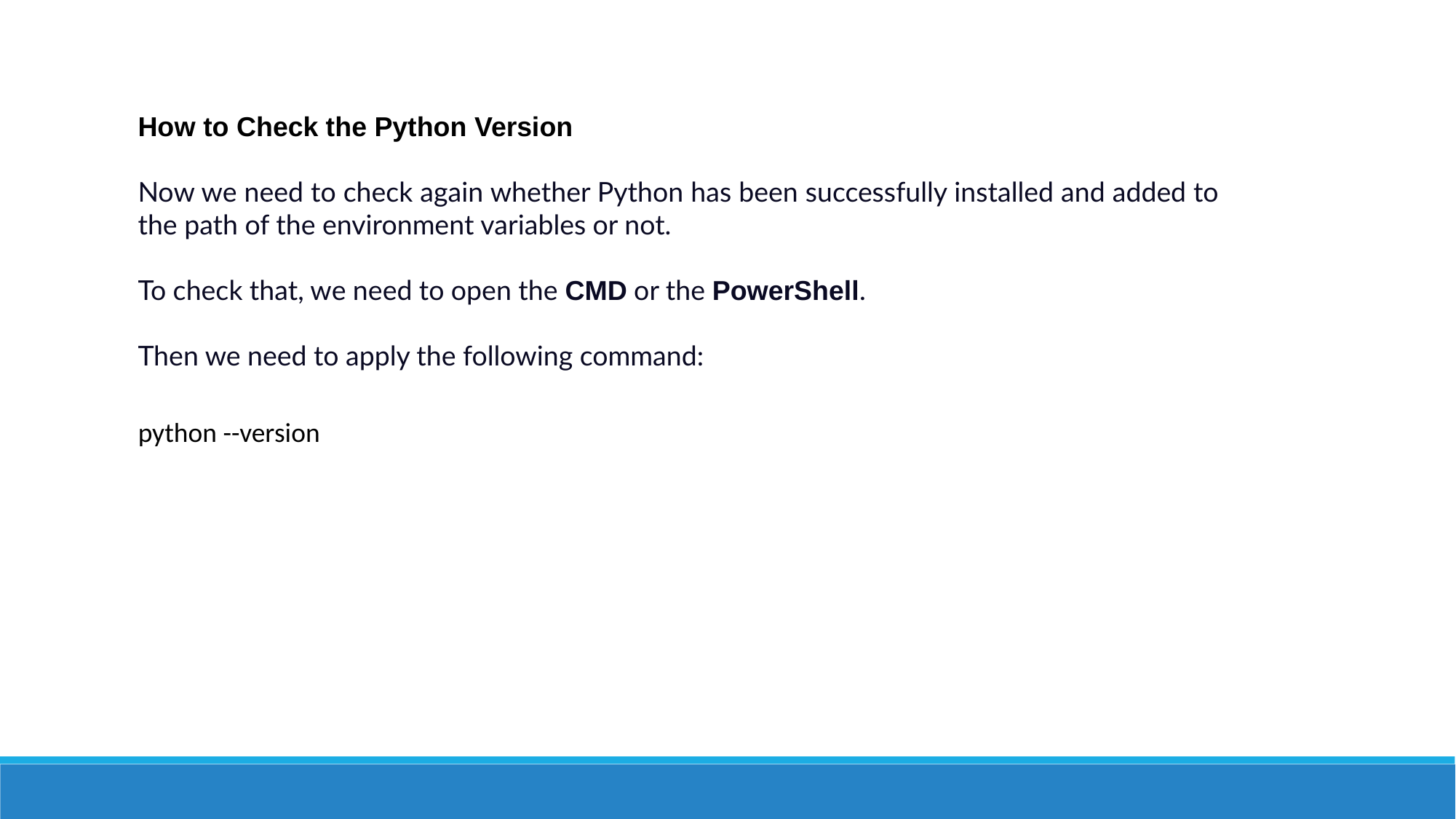

How to Check the Python Version

Now we need to check again whether Python has been successfully installed and added to the path of the environment variables or not.

To check that, we need to open the CMD or the PowerShell.

Then we need to apply the following command:
python --version